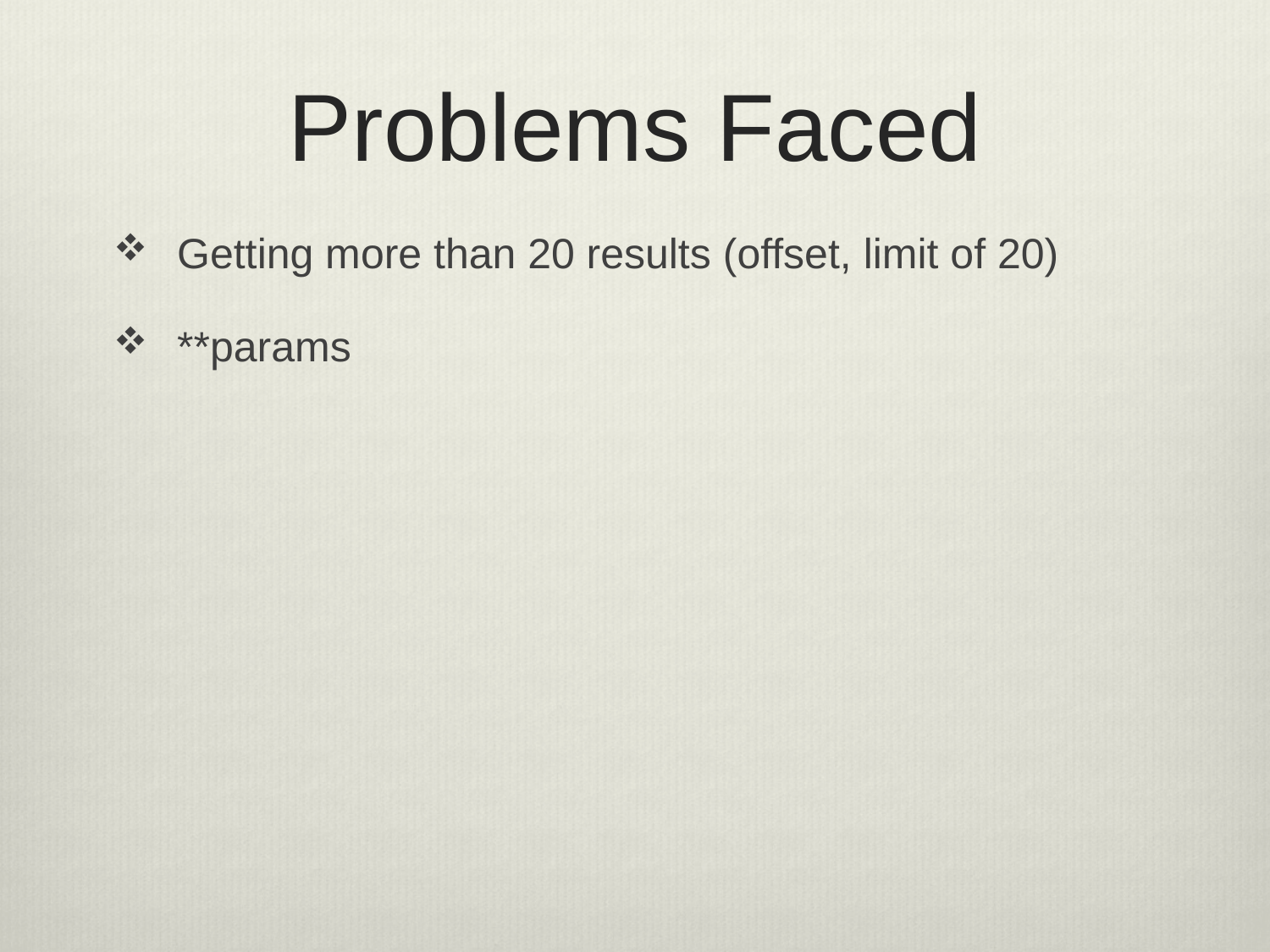

# Problems Faced
Getting more than 20 results (offset, limit of 20)
**params